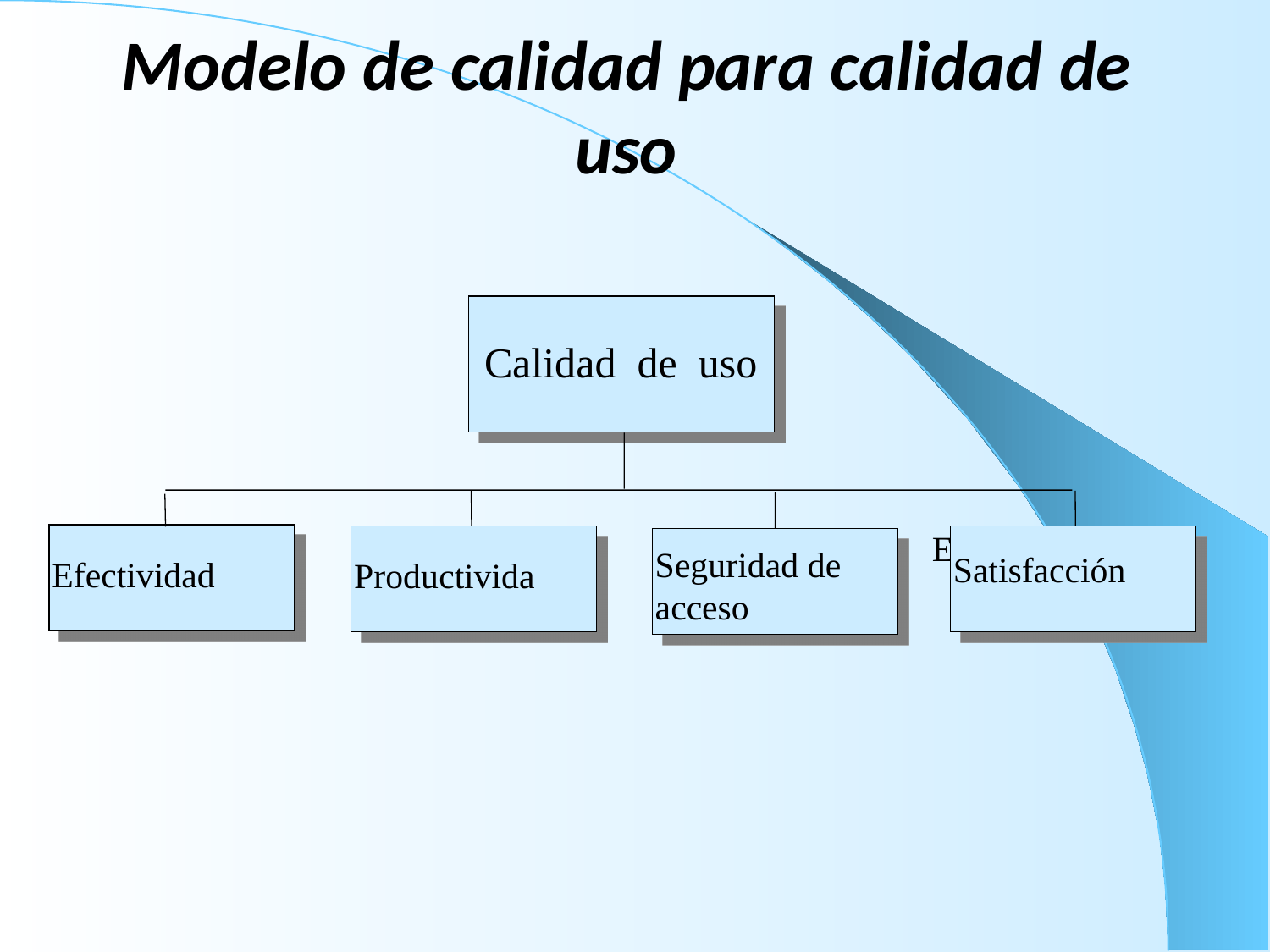

# Modelo de calidad para calidad de uso

Calidad  de  uso

Efectividad

Seguridad de acceso
Satisfacción
Efectividad
Productivida